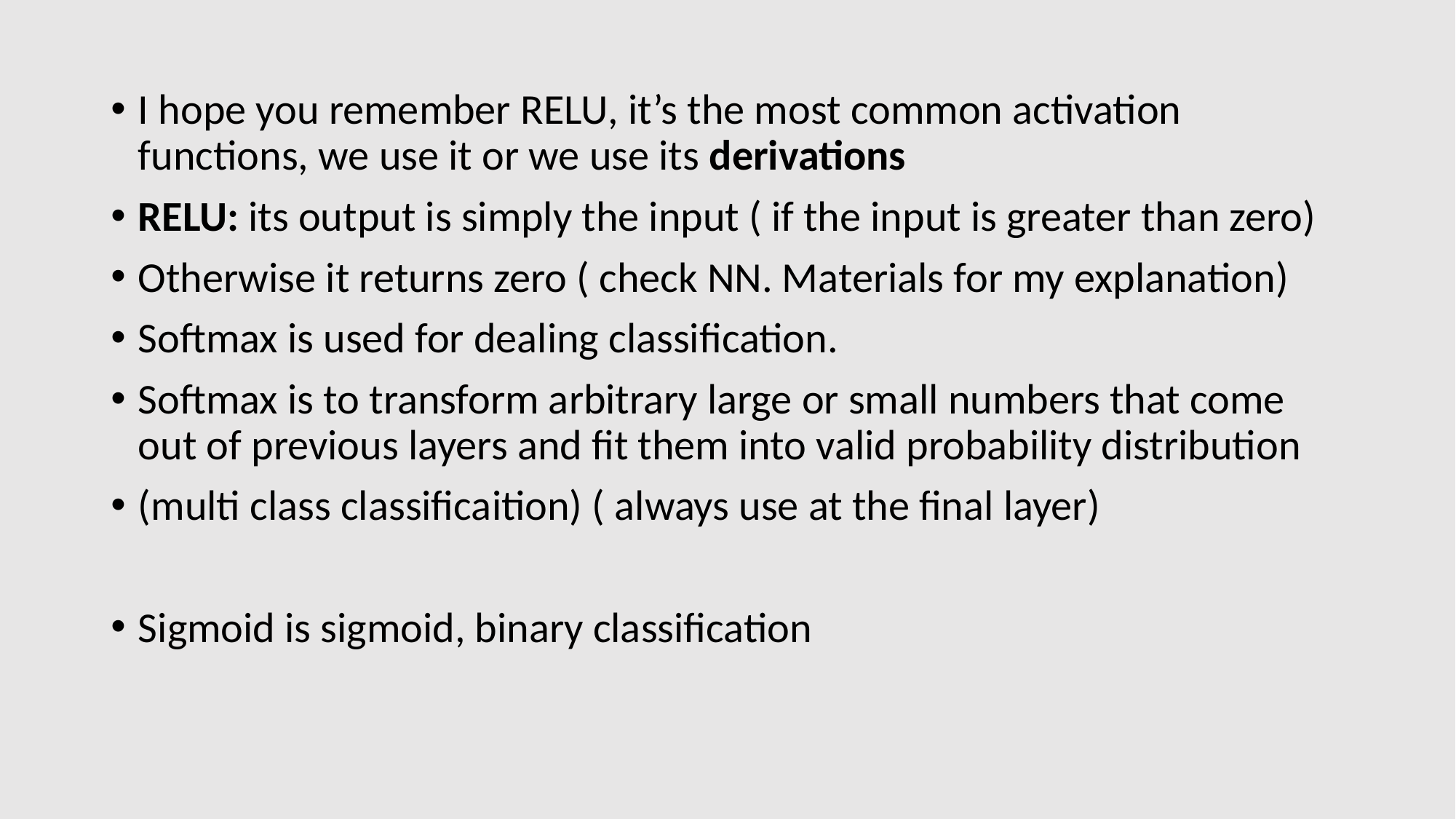

I hope you remember RELU, it’s the most common activation functions, we use it or we use its derivations
RELU: its output is simply the input ( if the input is greater than zero)
Otherwise it returns zero ( check NN. Materials for my explanation)
Softmax is used for dealing classification.
Softmax is to transform arbitrary large or small numbers that come out of previous layers and fit them into valid probability distribution
(multi class classificaition) ( always use at the final layer)

Sigmoid is sigmoid, binary classification